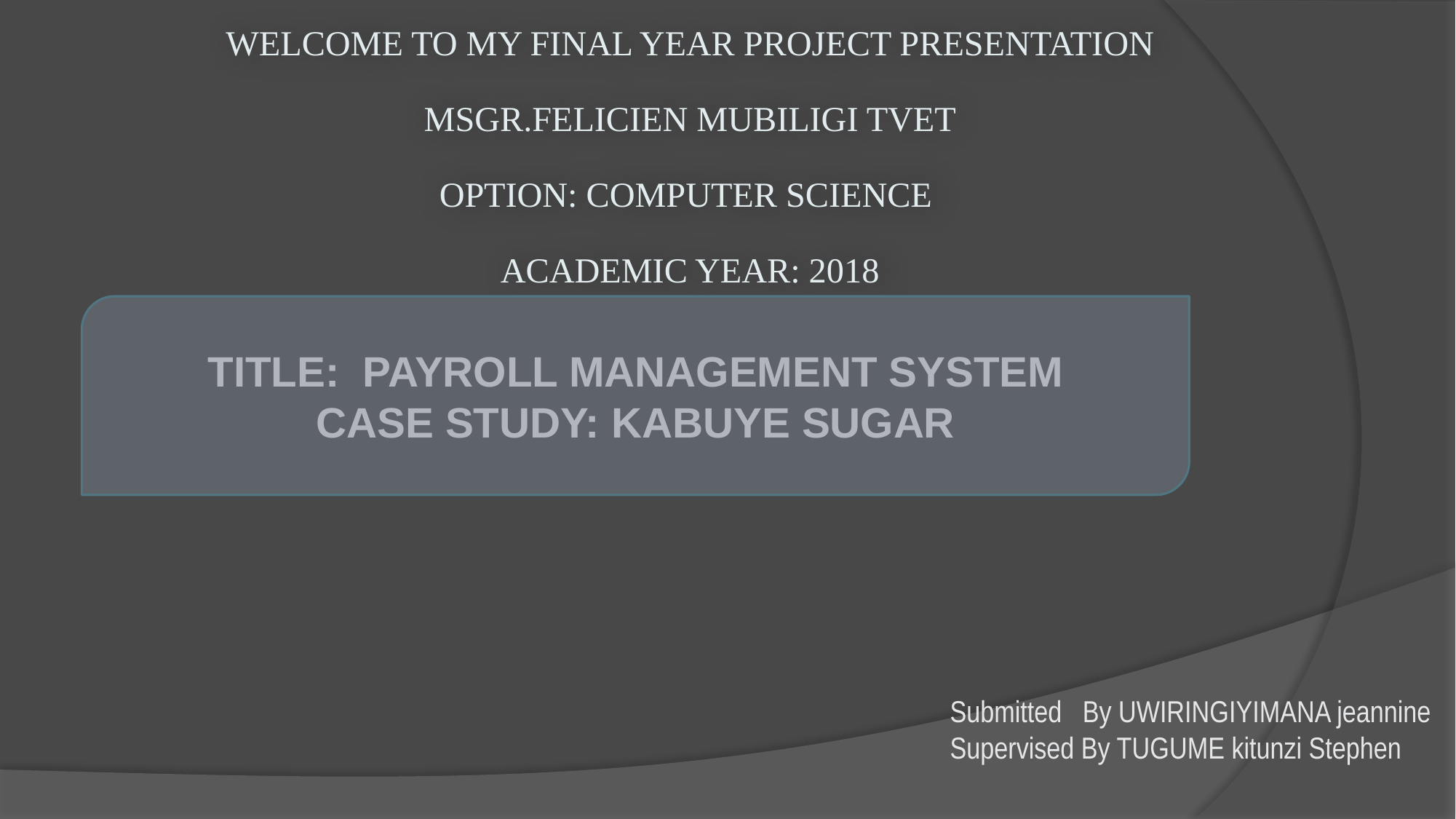

WELCOME TO MY FINAL YEAR PROJECT PRESENTATION

MSGR.FELICIEN MUBILIGI TVET

OPTION: COMPUTER SCIENCE

ACADEMIC YEAR: 2018
TITLE:  PAYROLL MANAGEMENT SYSTEM
CASE STUDY: KABUYE SUGAR
Submitted   By UWIRINGIYIMANA jeannine
Supervised By TUGUME kitunzi Stephen